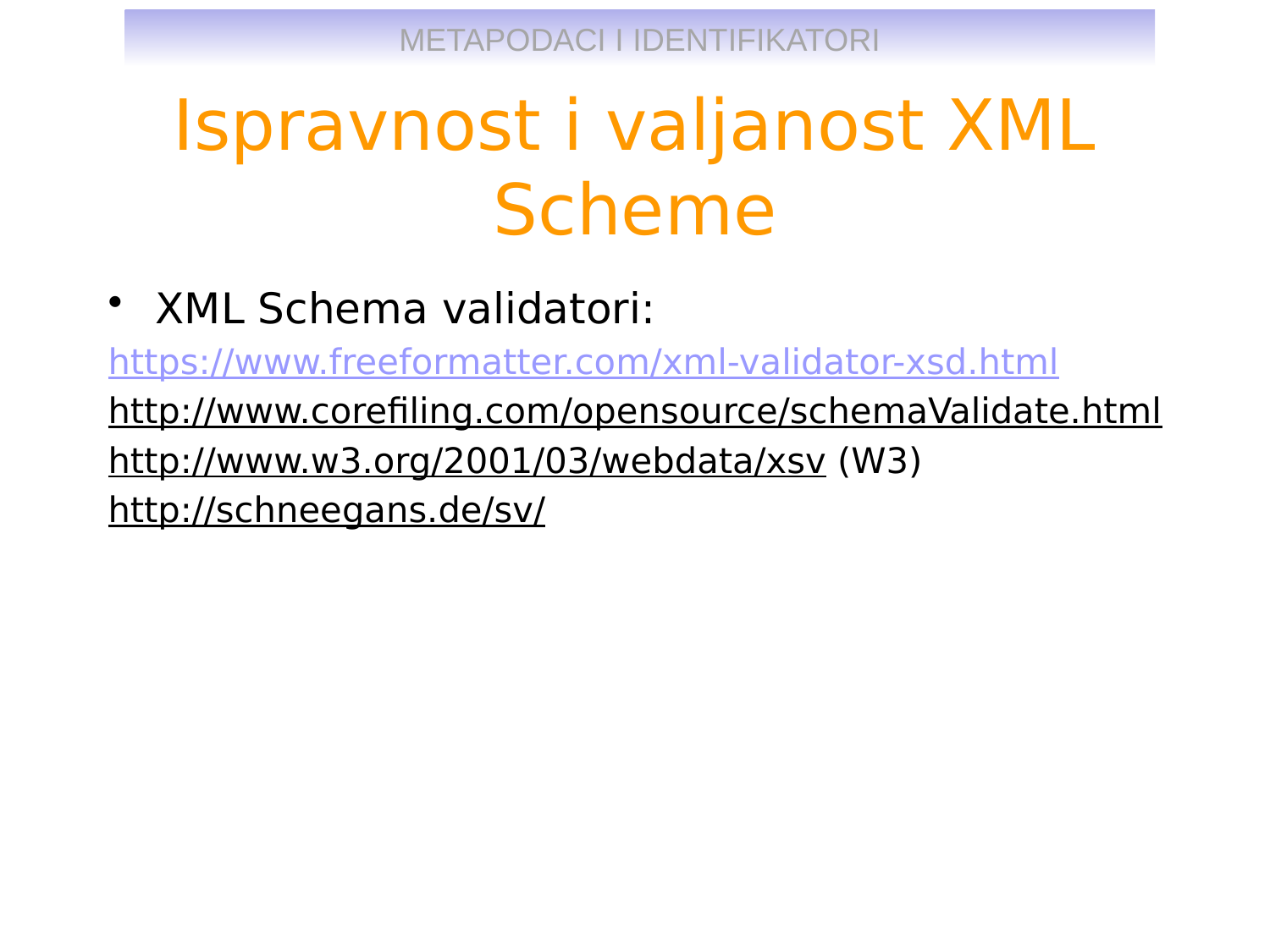

# Ispravnost i valjanost XML Scheme
XML Schema validatori:
https://www.freeformatter.com/xml-validator-xsd.html
http://www.corefiling.com/opensource/schemaValidate.html
http://www.w3.org/2001/03/webdata/xsv (W3)
http://schneegans.de/sv/